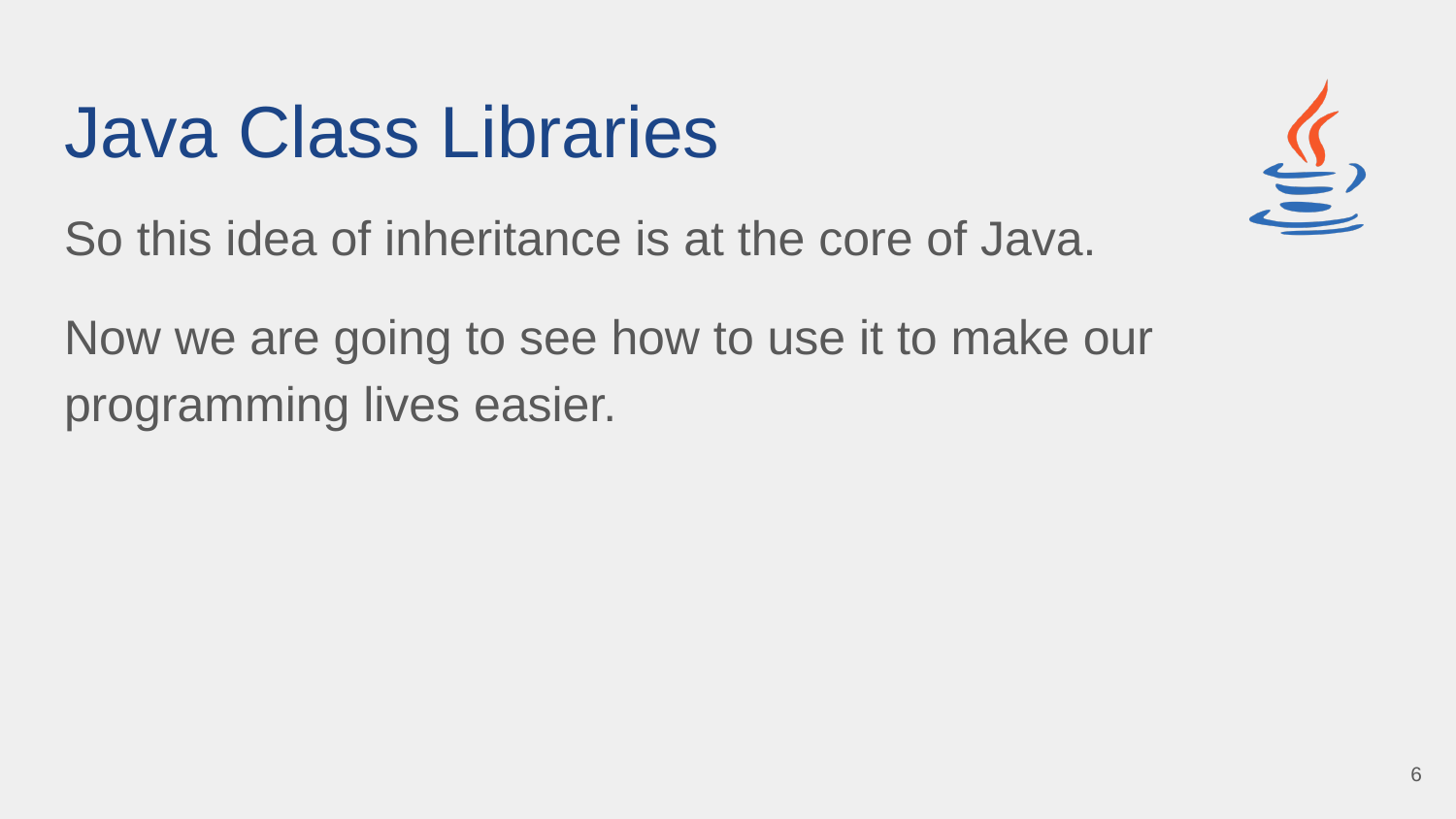

# Java Class Libraries
So this idea of inheritance is at the core of Java.
Now we are going to see how to use it to make our programming lives easier.

6